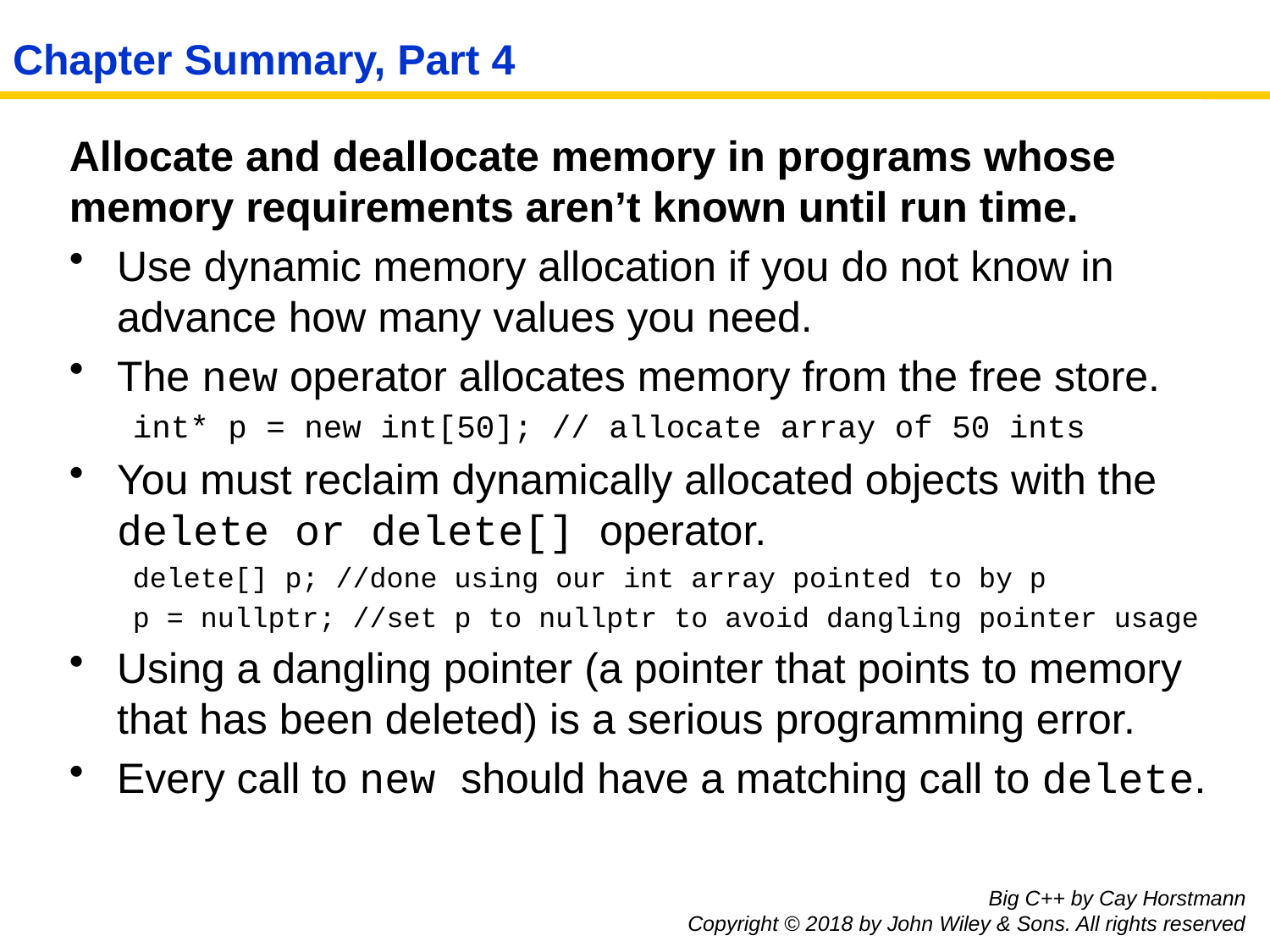

# Chapter Summary, Part 4
Allocate and deallocate memory in programs whose memory requirements aren’t known until run time.
Use dynamic memory allocation if you do not know in advance how many values you need.
The new operator allocates memory from the free store.
int* p = new int[50]; // allocate array of 50 ints
You must reclaim dynamically allocated objects with the delete or delete[] operator.
delete[] p; //done using our int array pointed to by p
p = nullptr; //set p to nullptr to avoid dangling pointer usage
Using a dangling pointer (a pointer that points to memory that has been deleted) is a serious programming error.
Every call to new should have a matching call to delete.
Big C++ by Cay Horstmann
Copyright © 2018 by John Wiley & Sons. All rights reserved